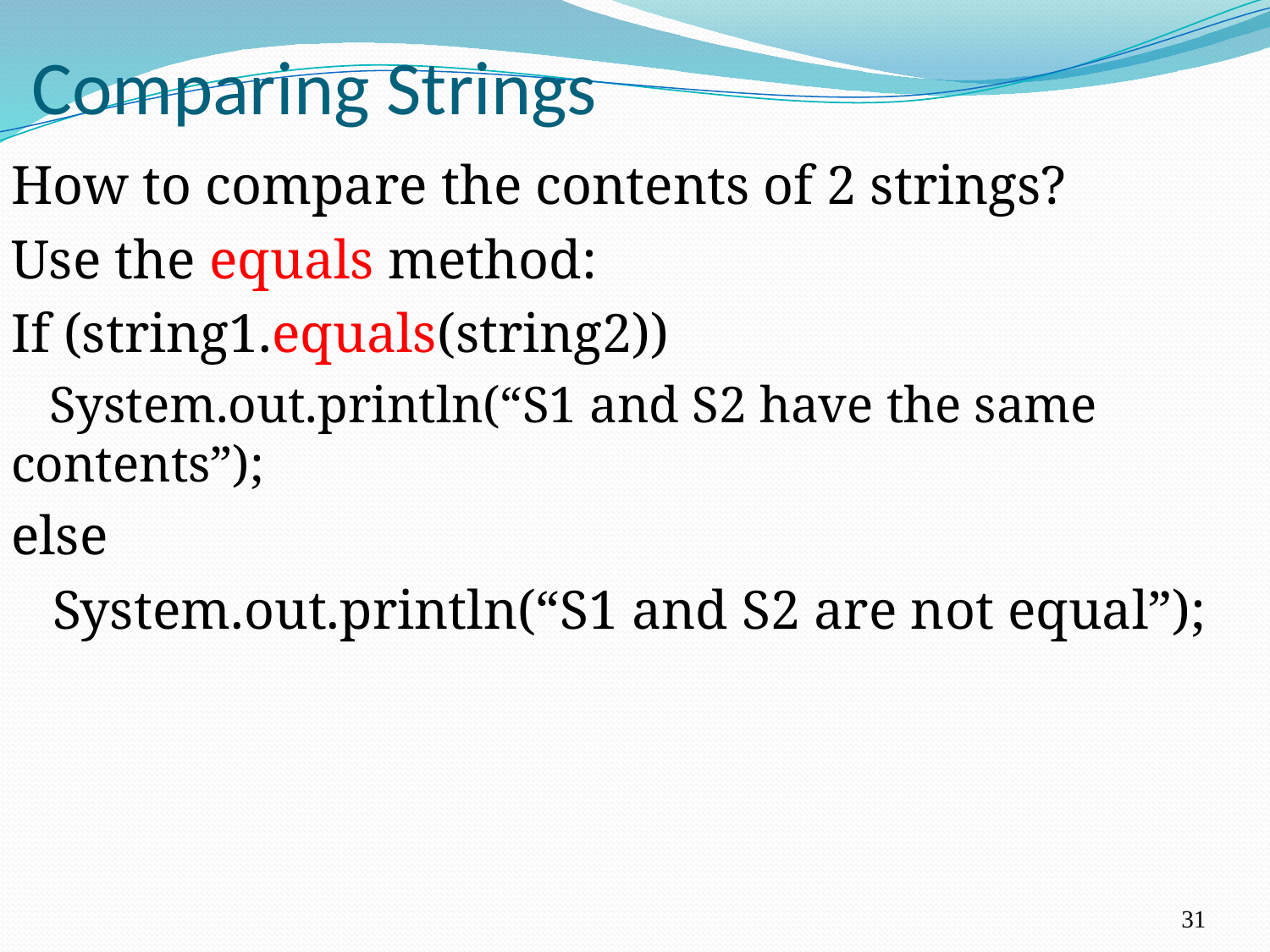

31
# Comparing Strings
How to compare the contents of 2 strings?
Use the equals method:
If (string1.equals(string2))
   System.out.println(“S1 and S2 have the same contents”);
else
   System.out.println(“S1 and S2 are not equal”);